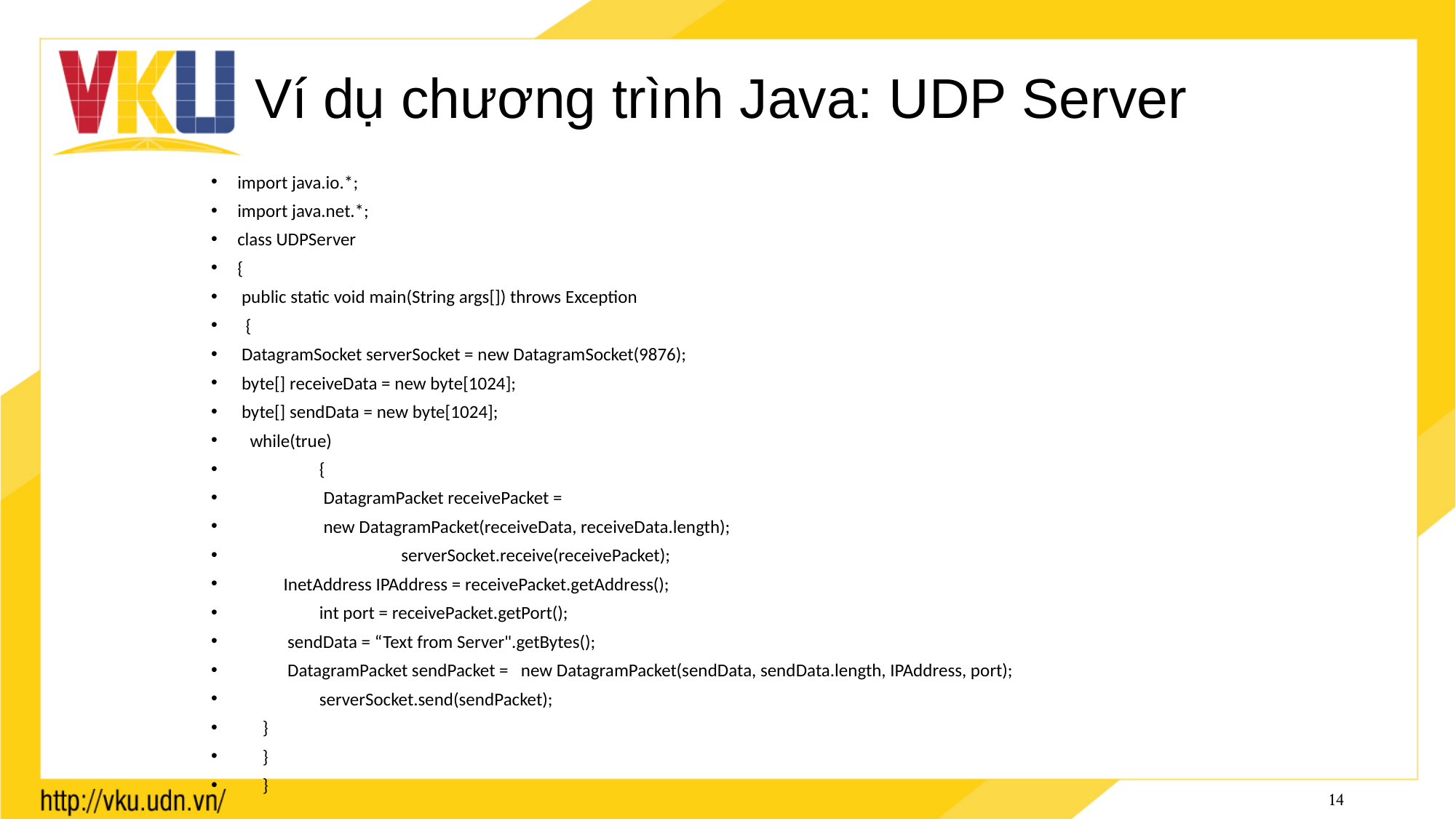

# Ví dụ chương trình Java: UDP Server
import java.io.*;
import java.net.*;
class UDPServer
{
 public static void main(String args[]) throws Exception
  {
 DatagramSocket serverSocket = new DatagramSocket(9876);
 byte[] receiveData = new byte[1024];
 byte[] sendData = new byte[1024];
   while(true)
   	{
    	 DatagramPacket receivePacket =
       		 new DatagramPacket(receiveData, receiveData.length);
       		 	serverSocket.receive(receivePacket);
           InetAddress IPAddress = receivePacket.getAddress();
           	int port = receivePacket.getPort();
            sendData = “Text from Server".getBytes();
            DatagramPacket sendPacket =   new DatagramPacket(sendData, sendData.length, IPAddress, port);
           	serverSocket.send(sendPacket);
      }
      }
      }

14